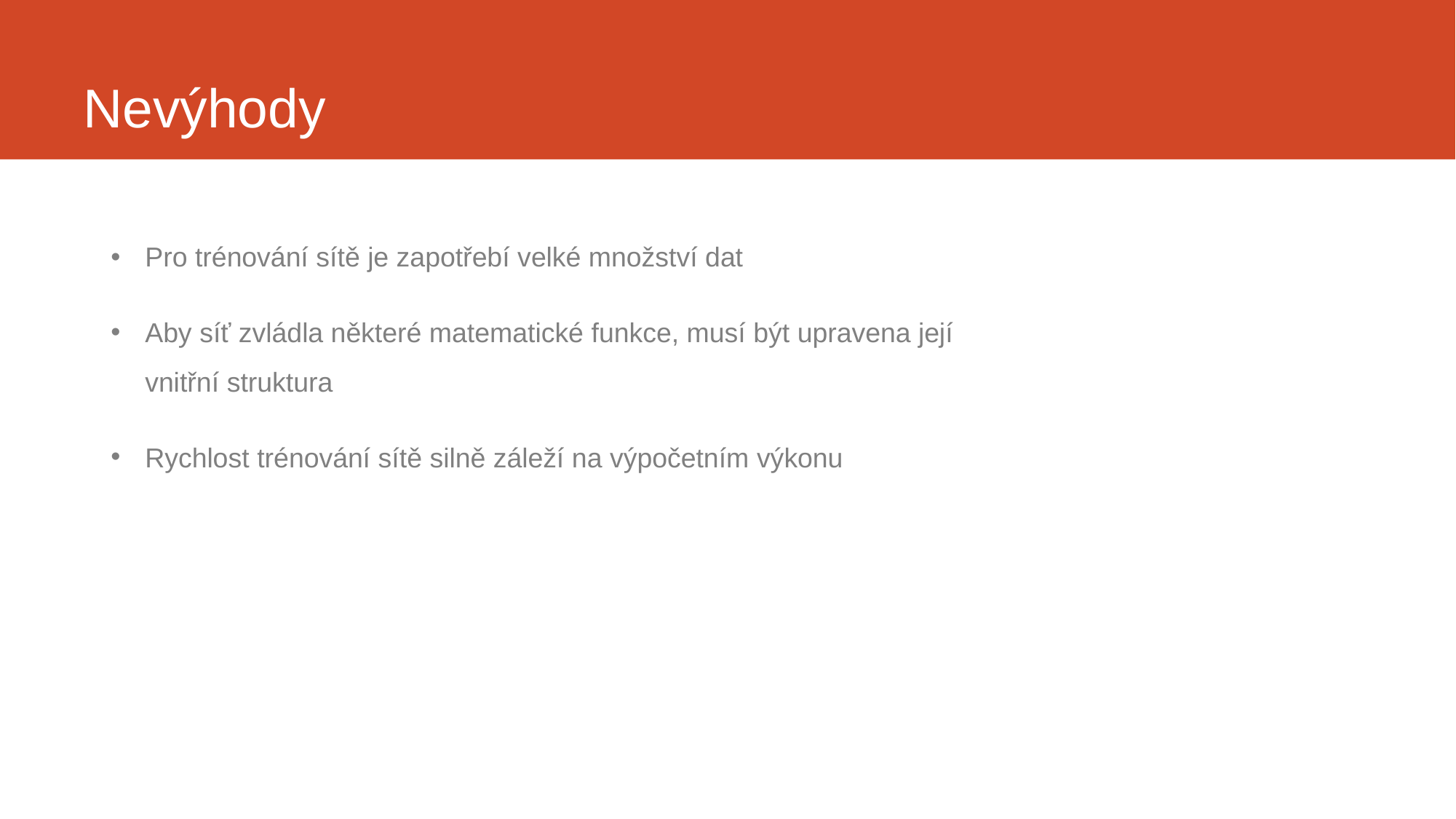

# Nevýhody
Pro trénování sítě je zapotřebí velké množství dat
Aby síť zvládla některé matematické funkce, musí být upravena její vnitřní struktura
Rychlost trénování sítě silně záleží na výpočetním výkonu